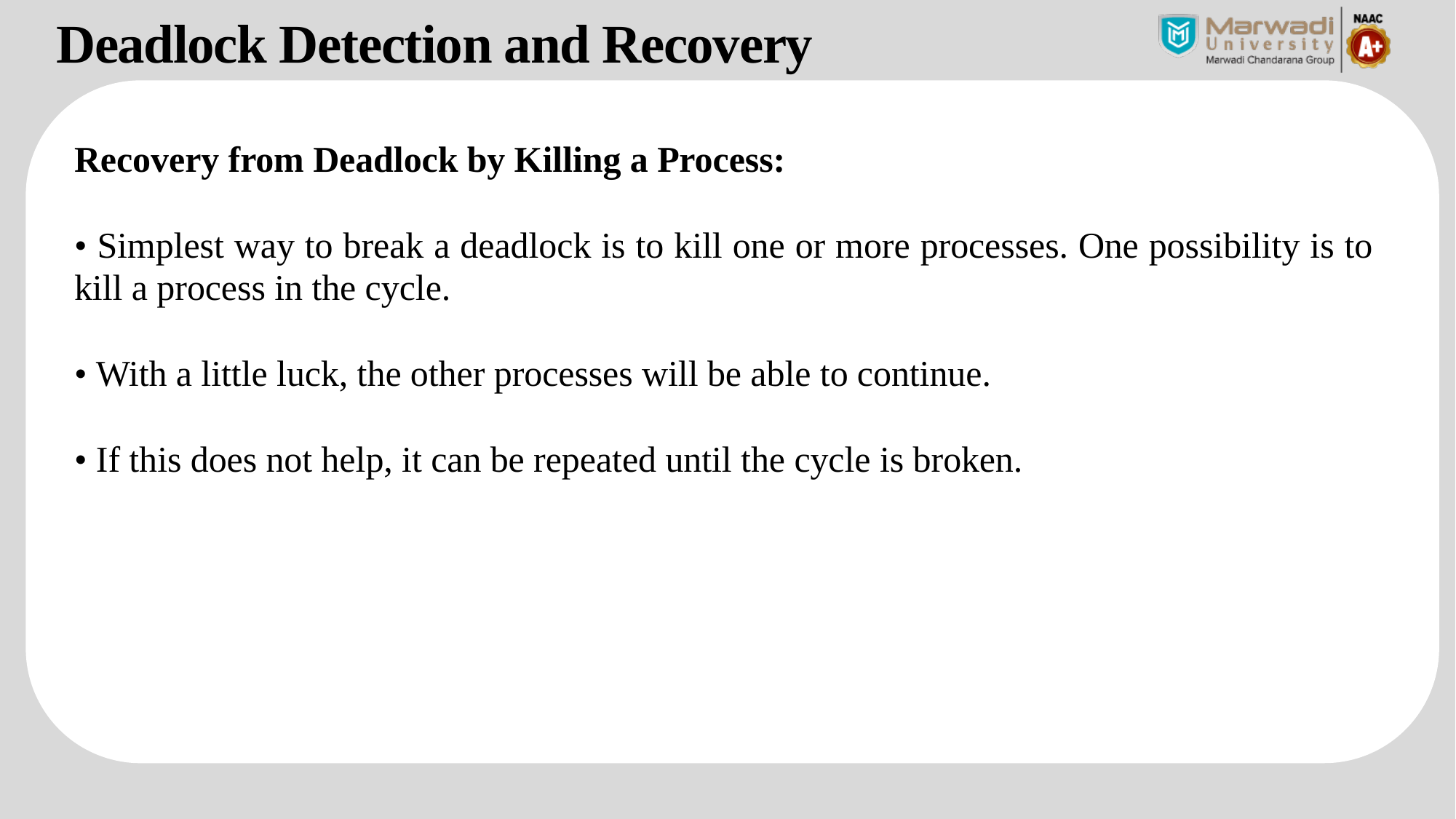

Deadlock Detection and Recovery
Recovery from Deadlock by Killing a Process:

• Simplest way to break a deadlock is to kill one or more processes. One possibility is to kill a process in the cycle.

• With a little luck, the other processes will be able to continue.

• If this does not help, it can be repeated until the cycle is broken.